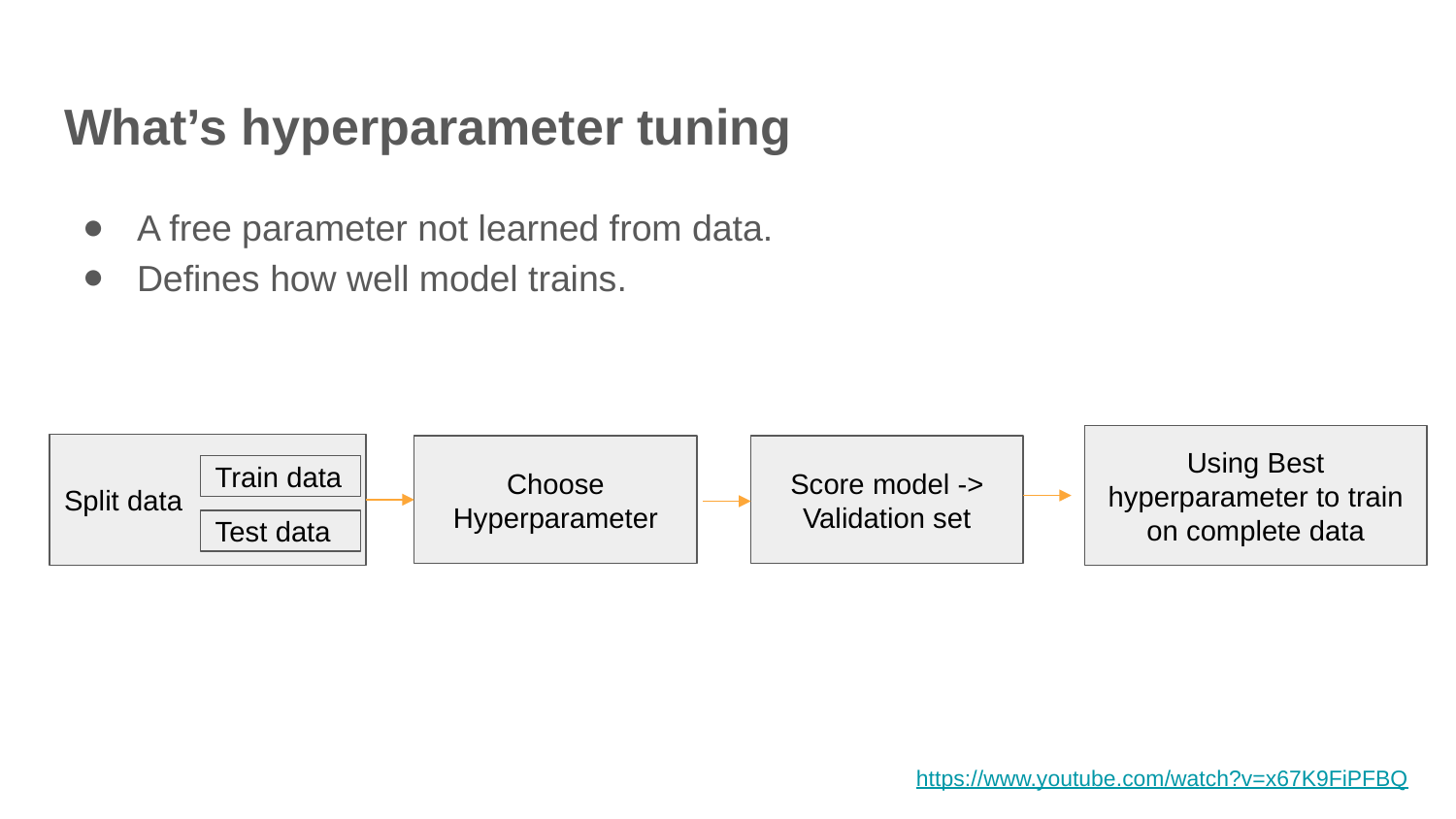

# What’s hyperparameter tuning
A free parameter not learned from data.
Defines how well model trains.

Using Best hyperparameter to train on complete data
Split data
Choose Hyperparameter
Score model -> Validation set
Train data
Test data
https://www.youtube.com/watch?v=x67K9FiPFBQ